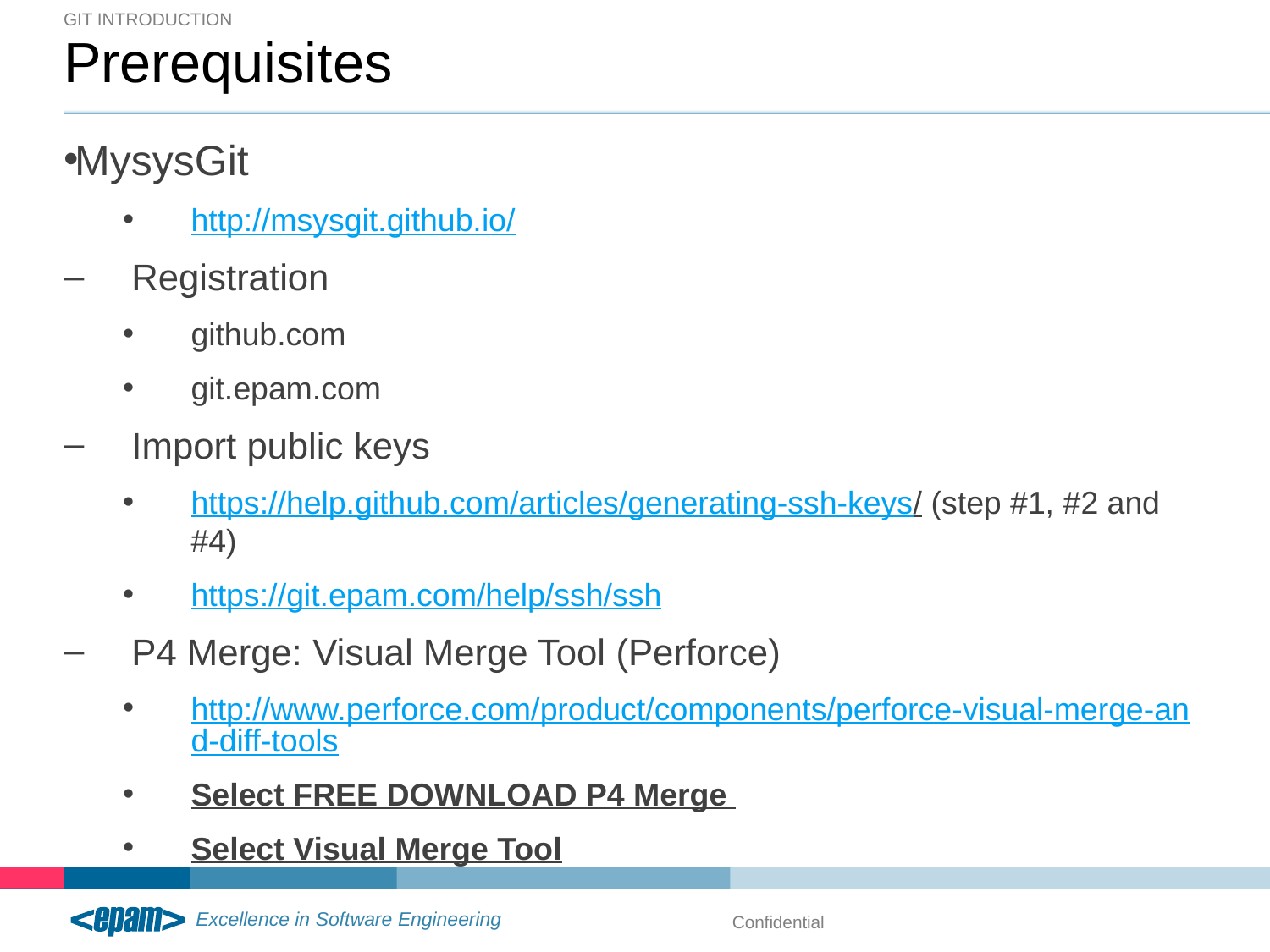

Git introduction
# Prerequisites
MysysGit
http://msysgit.github.io/
Registration
github.com
git.epam.com
Import public keys
https://help.github.com/articles/generating-ssh-keys/ (step #1, #2 and #4)
https://git.epam.com/help/ssh/ssh
P4 Merge: Visual Merge Tool (Perforce)
http://www.perforce.com/product/components/perforce-visual-merge-and-diff-tools
Select FREE DOWNLOAD P4 Merge
Select Visual Merge Tool

Confidential